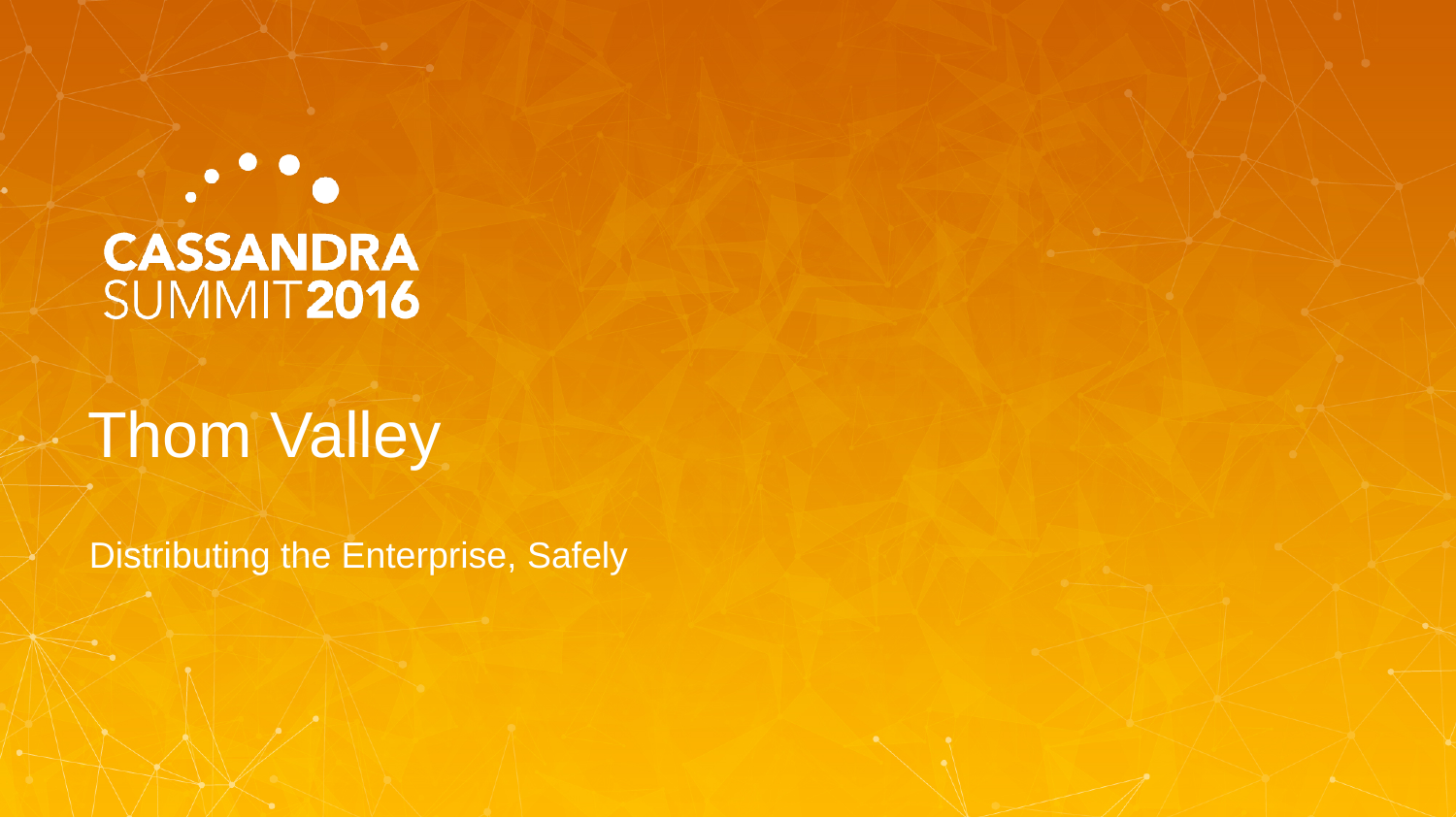

# Thom Valley
Distributing the Enterprise, Safely